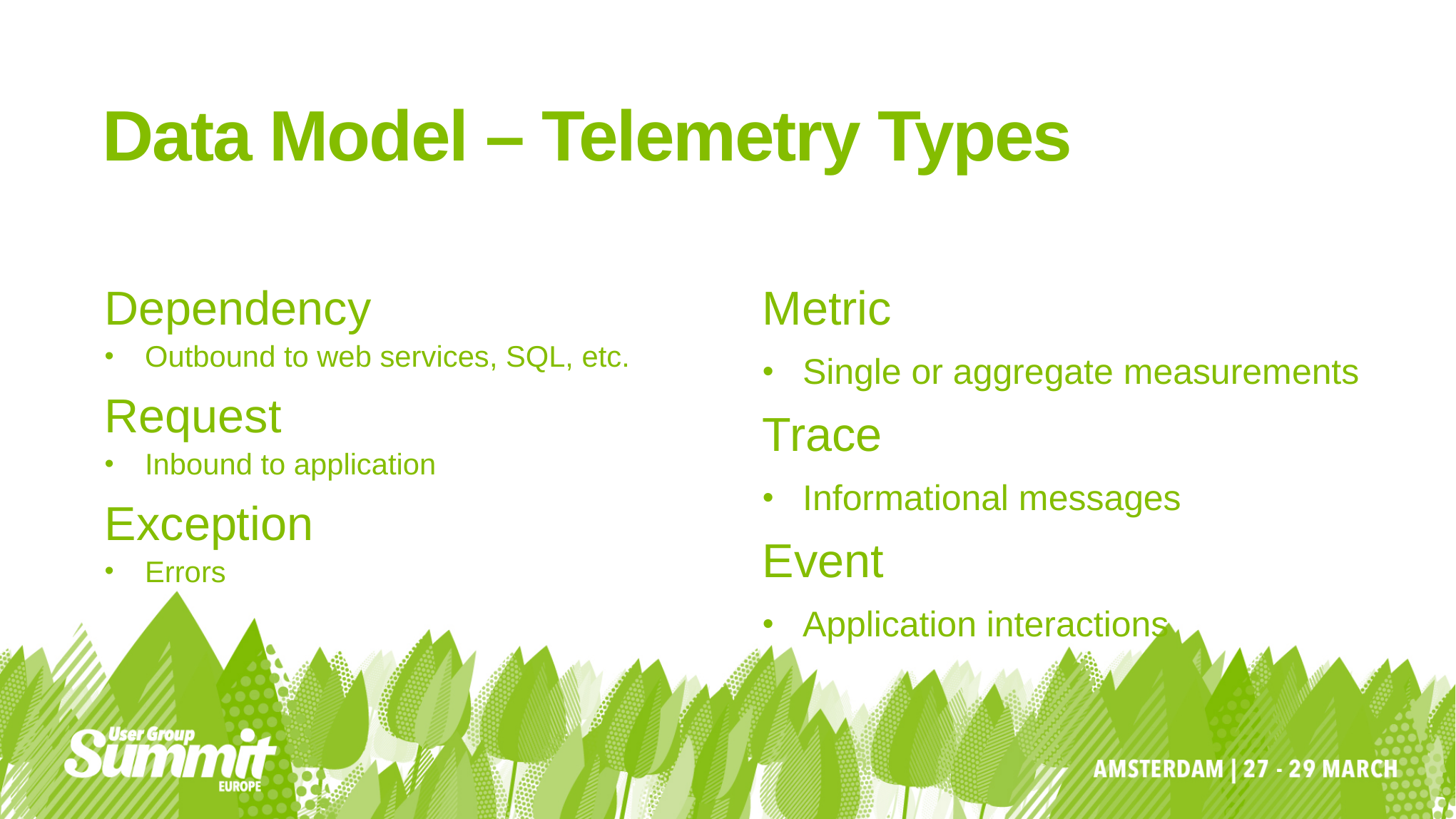

# Data Model – Telemetry Types
Dependency
Outbound to web services, SQL, etc.
Request
Inbound to application
Exception
Errors
Metric
Single or aggregate measurements
Trace
Informational messages
Event
Application interactions